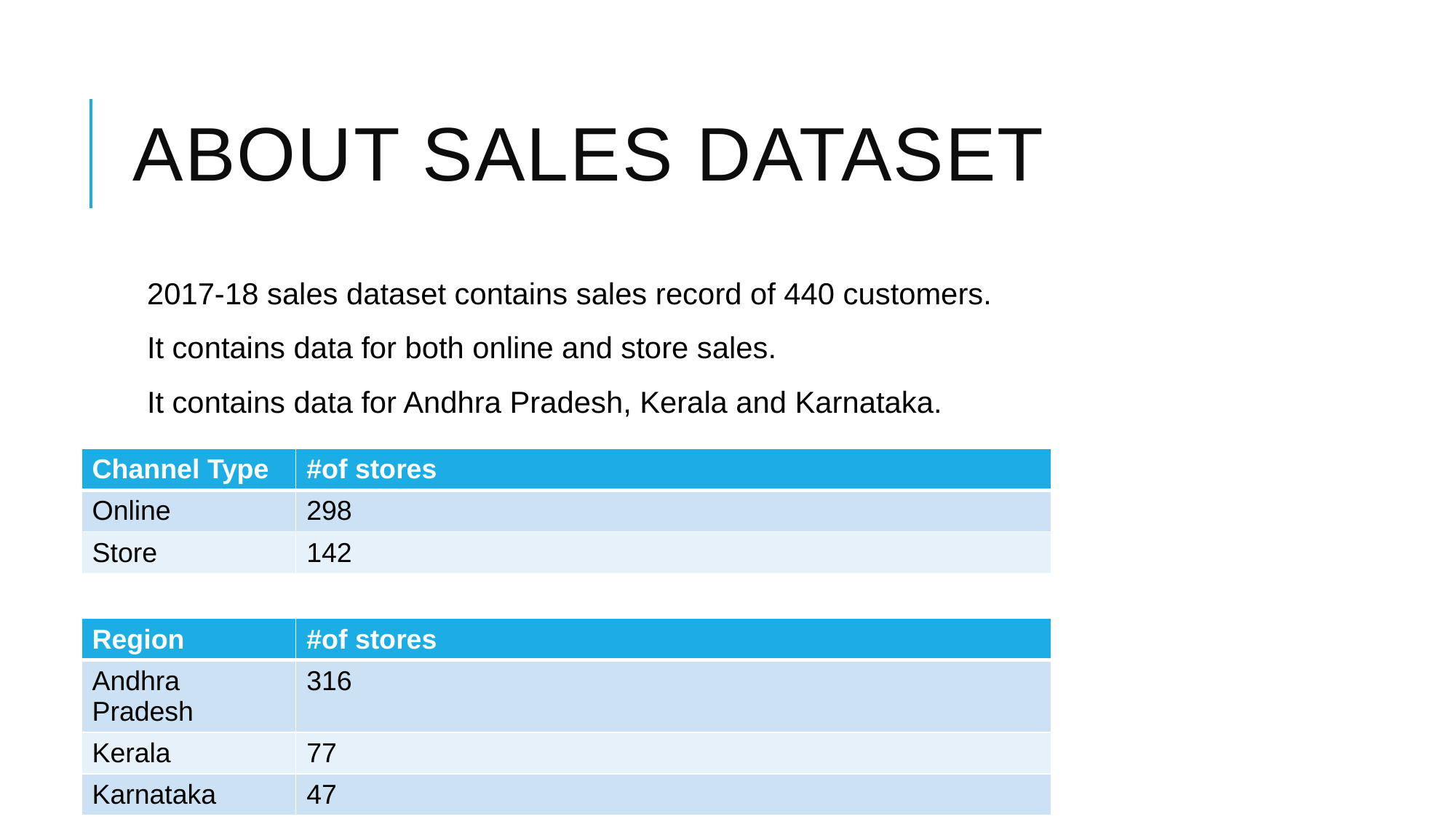

# About Sales Dataset
 2017-18 sales dataset contains sales record of 440 customers.
 It contains data for both online and store sales.
 It contains data for Andhra Pradesh, Kerala and Karnataka.

| Channel Type | #of stores |
| --- | --- |
| Online | 298 |
| Store | 142 |
| Region | #of stores |
| --- | --- |
| Andhra Pradesh | 316 |
| Kerala | 77 |
| Karnataka | 47 |